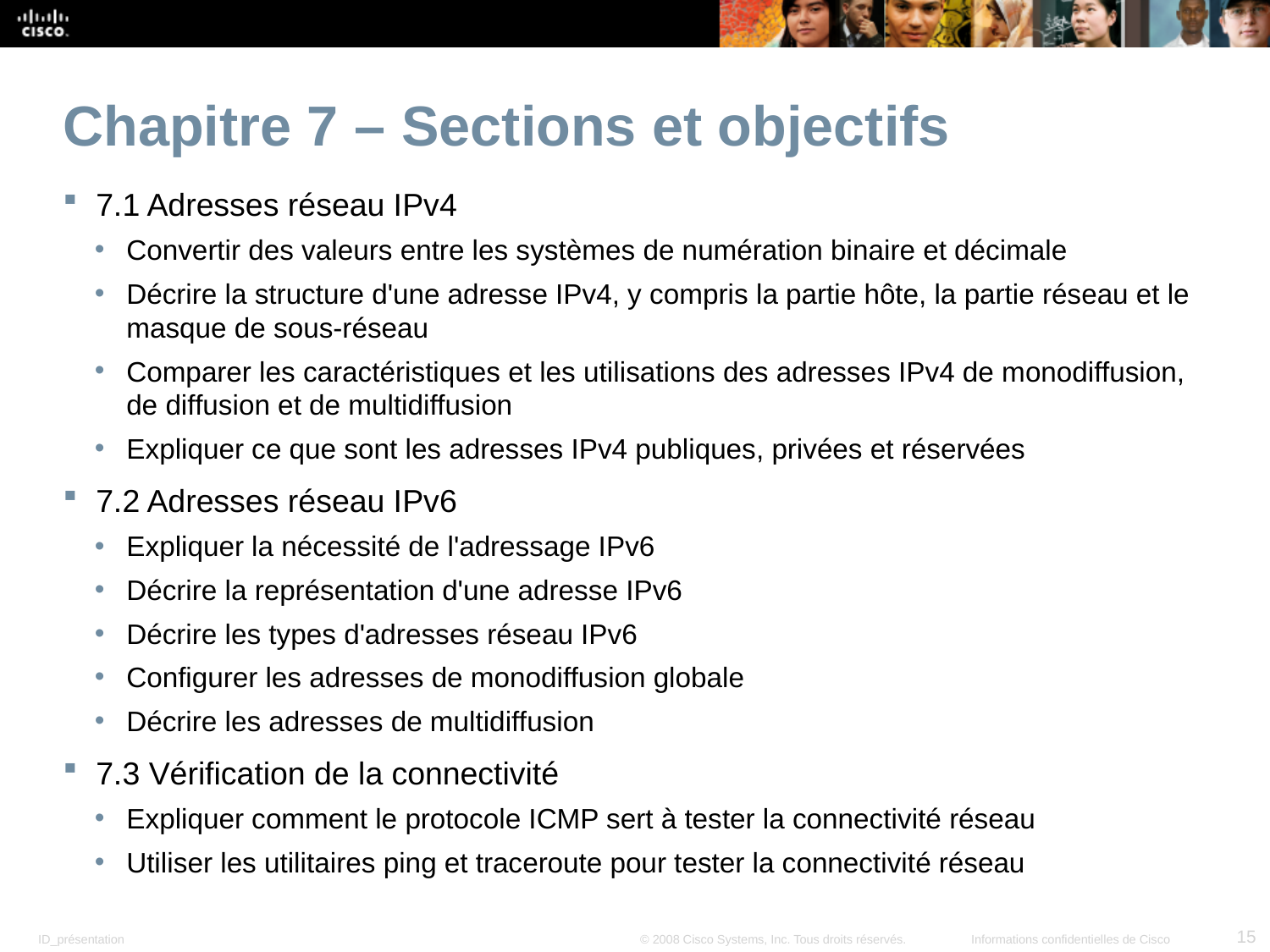

# Chapitre 7 – Sections et objectifs
7.1 Adresses réseau IPv4
Convertir des valeurs entre les systèmes de numération binaire et décimale
Décrire la structure d'une adresse IPv4, y compris la partie hôte, la partie réseau et le masque de sous-réseau
Comparer les caractéristiques et les utilisations des adresses IPv4 de monodiffusion, de diffusion et de multidiffusion
Expliquer ce que sont les adresses IPv4 publiques, privées et réservées
7.2 Adresses réseau IPv6
Expliquer la nécessité de l'adressage IPv6
Décrire la représentation d'une adresse IPv6
Décrire les types d'adresses réseau IPv6
Configurer les adresses de monodiffusion globale
Décrire les adresses de multidiffusion
7.3 Vérification de la connectivité
Expliquer comment le protocole ICMP sert à tester la connectivité réseau
Utiliser les utilitaires ping et traceroute pour tester la connectivité réseau